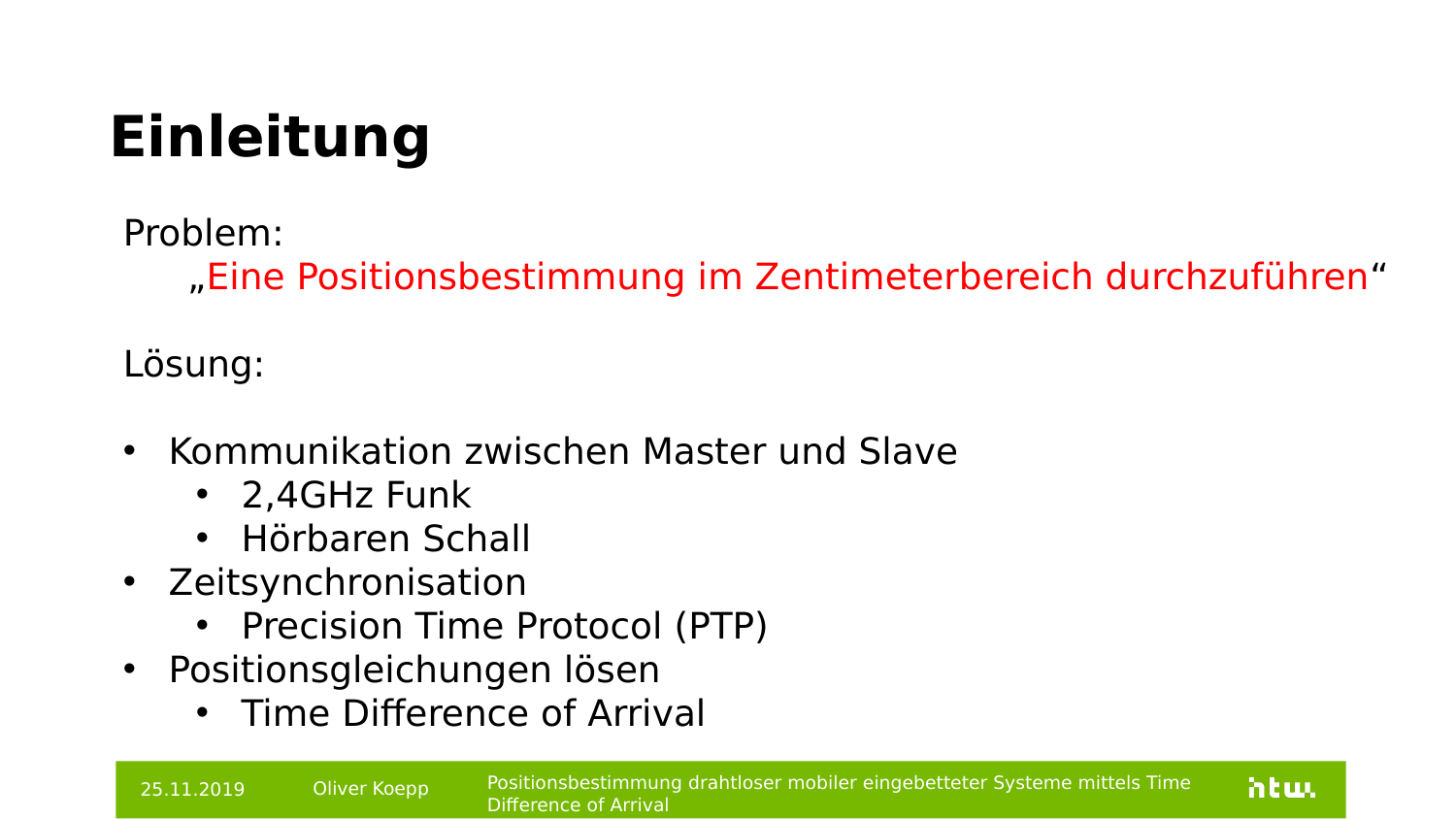

# Einleitung
Problem:
 „Eine Positionsbestimmung im Zentimeterbereich durchzuführen“

Lösung:

Kommunikation zwischen Master und Slave
2,4GHz Funk
Hörbaren Schall
Zeitsynchronisation
Precision Time Protocol (PTP)
Positionsgleichungen lösen
Time Difference of Arrival

Oliver Koepp
25.11.2019
Positionsbestimmung drahtloser mobiler eingebetteter Systeme mittels Time Difference of Arrival